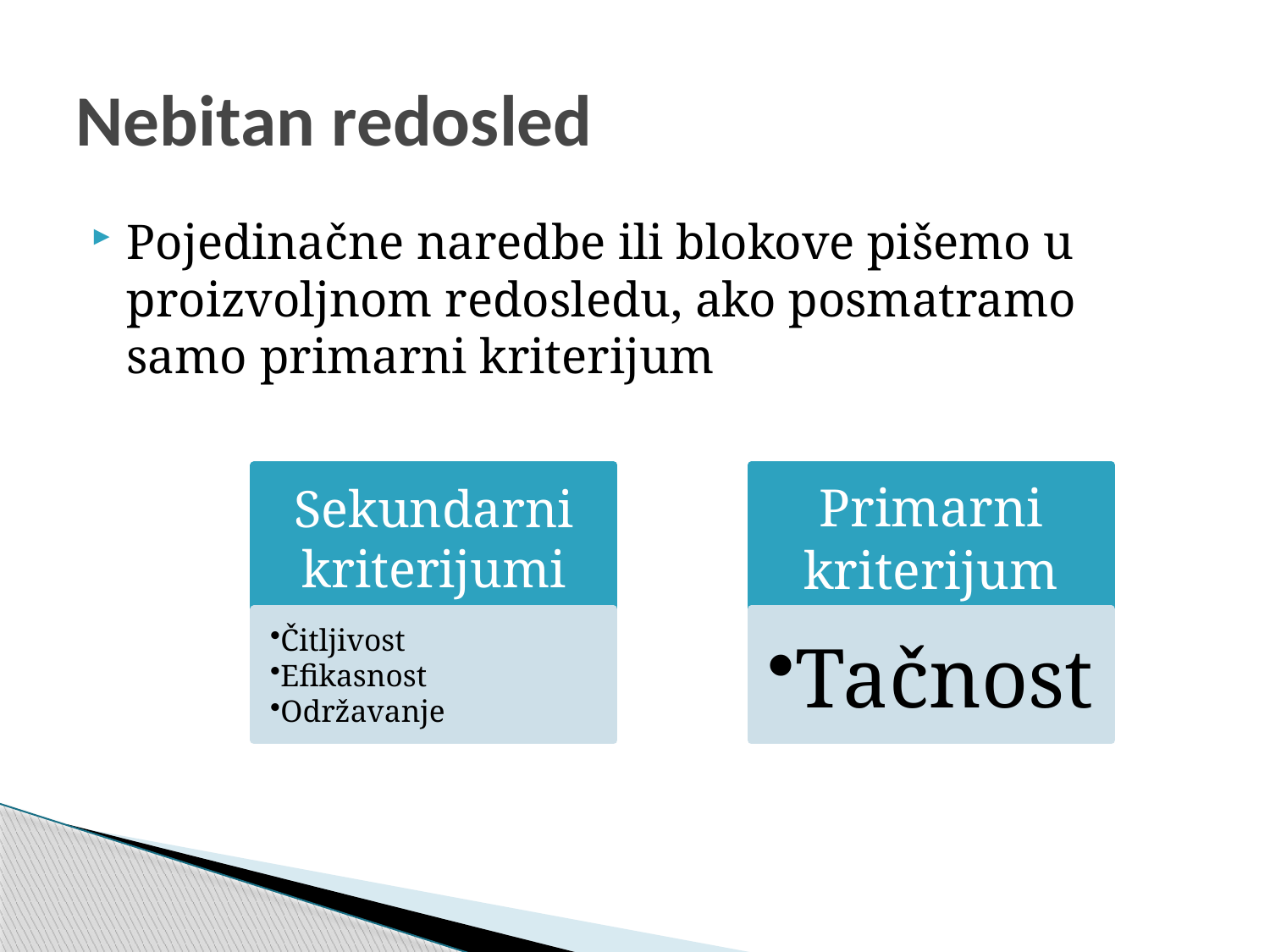

# Nebitan redosled
Pojedinačne naredbe ili blokove pišemo u proizvoljnom redosledu, ako posmatramo samo primarni kriterijum
Sekundarni kriterijumi
Čitljivost
Efikasnost
Održavanje
Primarni kriterijum
Tačnost